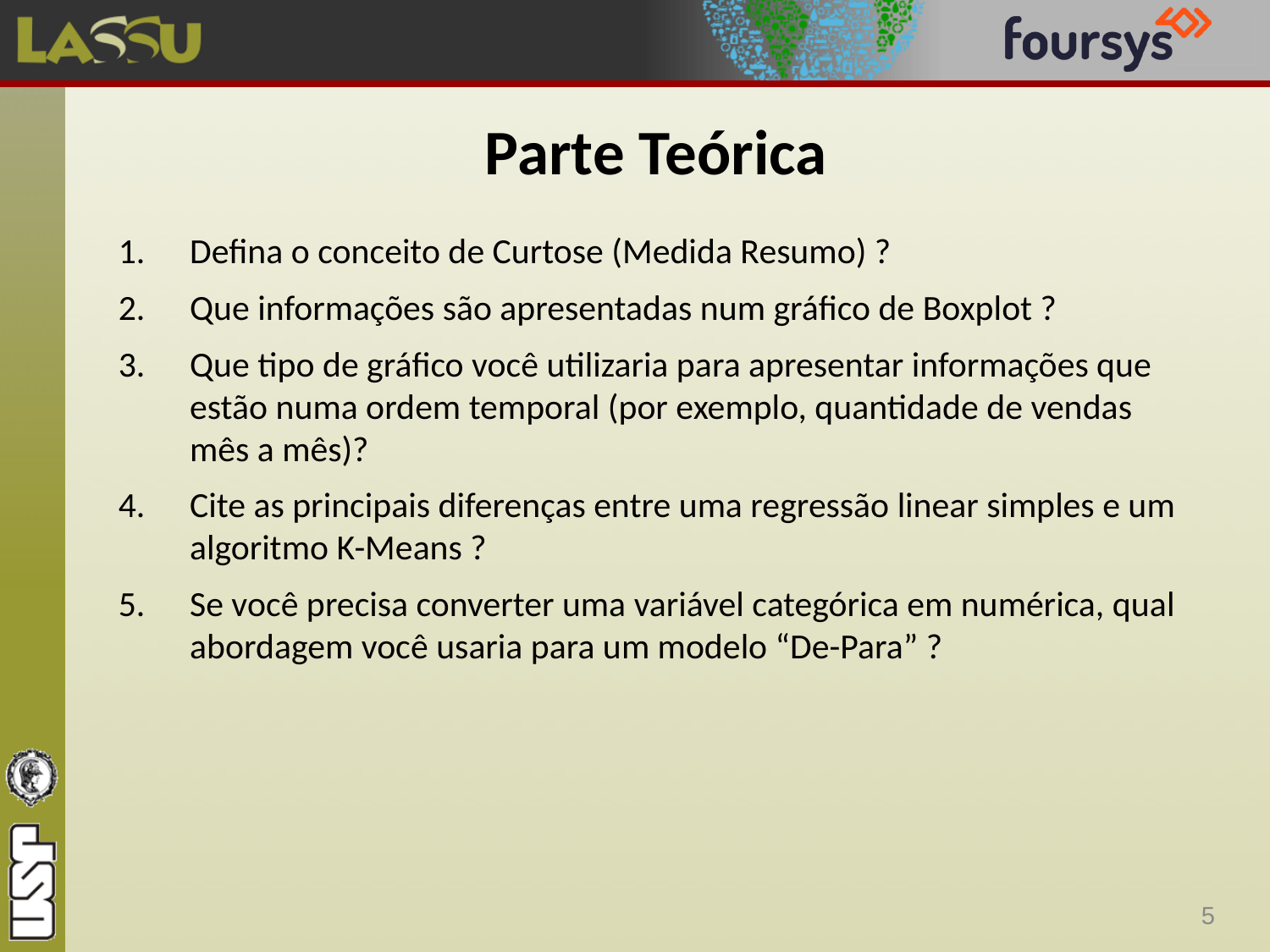

# Parte Teórica
Defina o conceito de Curtose (Medida Resumo) ?
Que informações são apresentadas num gráfico de Boxplot ?
Que tipo de gráfico você utilizaria para apresentar informações que estão numa ordem temporal (por exemplo, quantidade de vendas mês a mês)?
Cite as principais diferenças entre uma regressão linear simples e um algoritmo K-Means ?
Se você precisa converter uma variável categórica em numérica, qual abordagem você usaria para um modelo “De-Para” ?
5